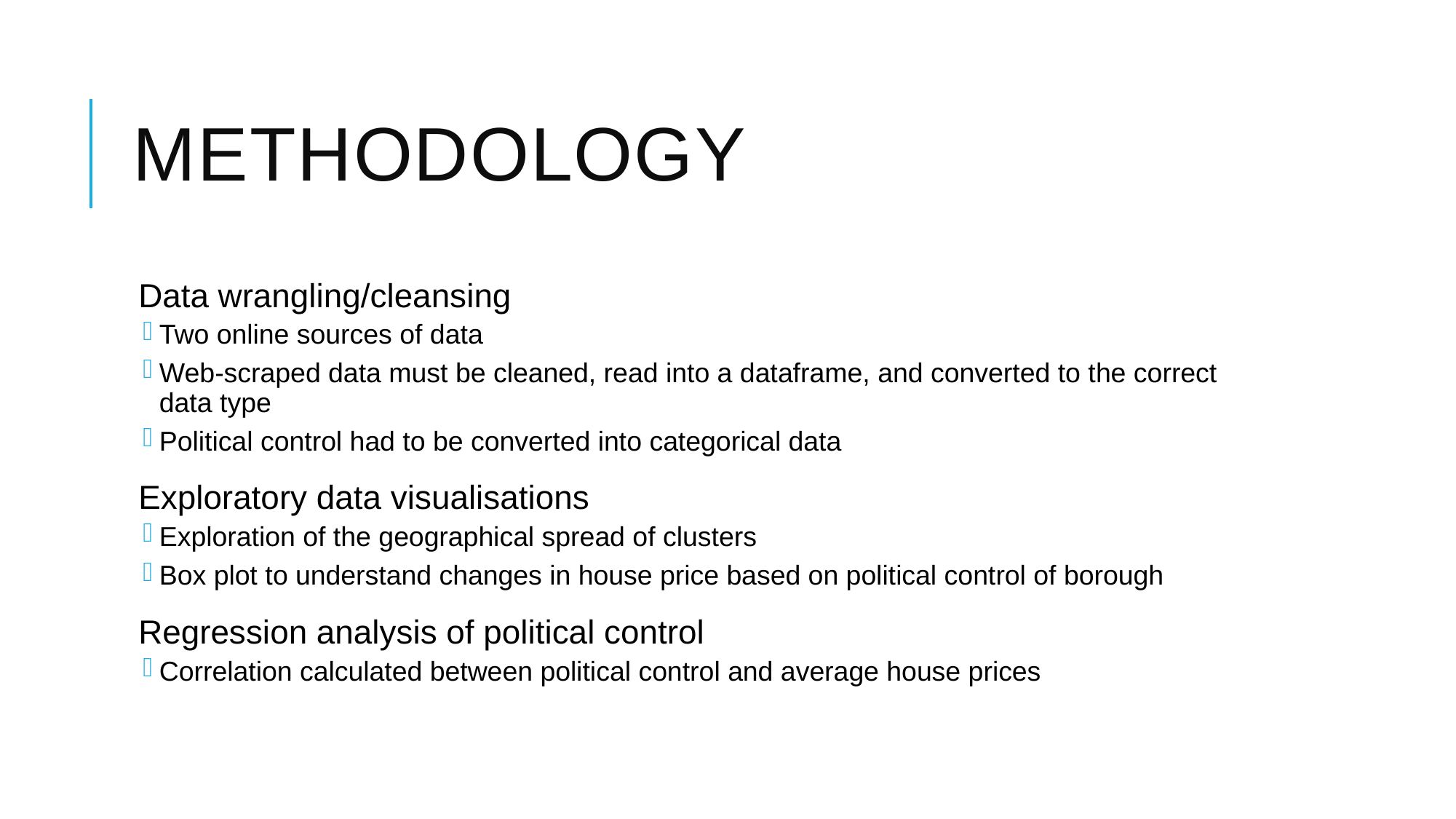

# Methodology
Data wrangling/cleansing
Two online sources of data
Web-scraped data must be cleaned, read into a dataframe, and converted to the correct data type
Political control had to be converted into categorical data
Exploratory data visualisations
Exploration of the geographical spread of clusters
Box plot to understand changes in house price based on political control of borough
Regression analysis of political control
Correlation calculated between political control and average house prices